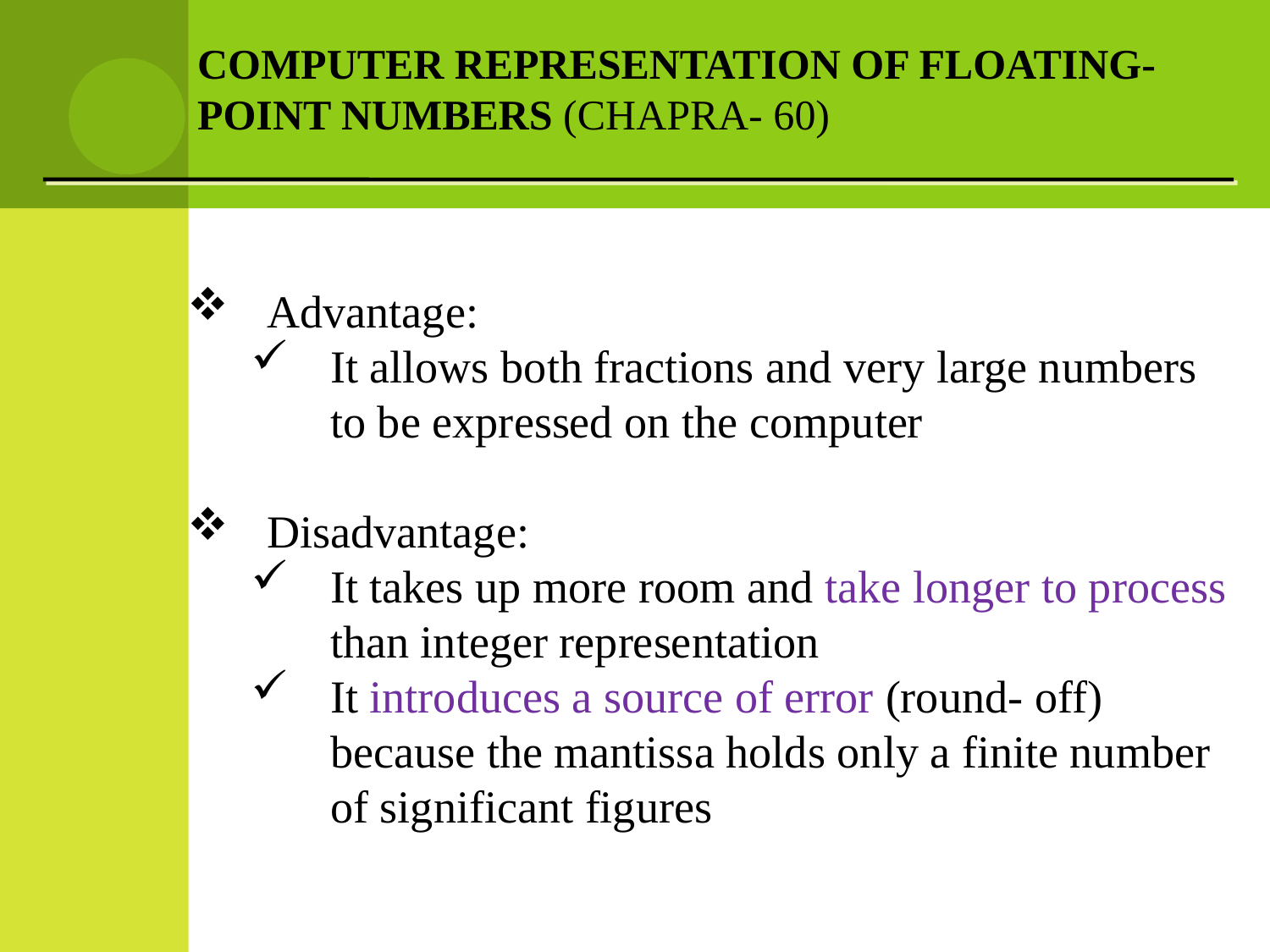

COMPUTER REPRESENTATION OF FLOATING-POINT NUMBERS (CHAPRA- 60)

Advantage:
It allows both fractions and very large numbers to be expressed on the computer

Disadvantage:
It takes up more room and take longer to process than integer representation
It introduces a source of error (round- off) because the mantissa holds only a finite number of significant figures